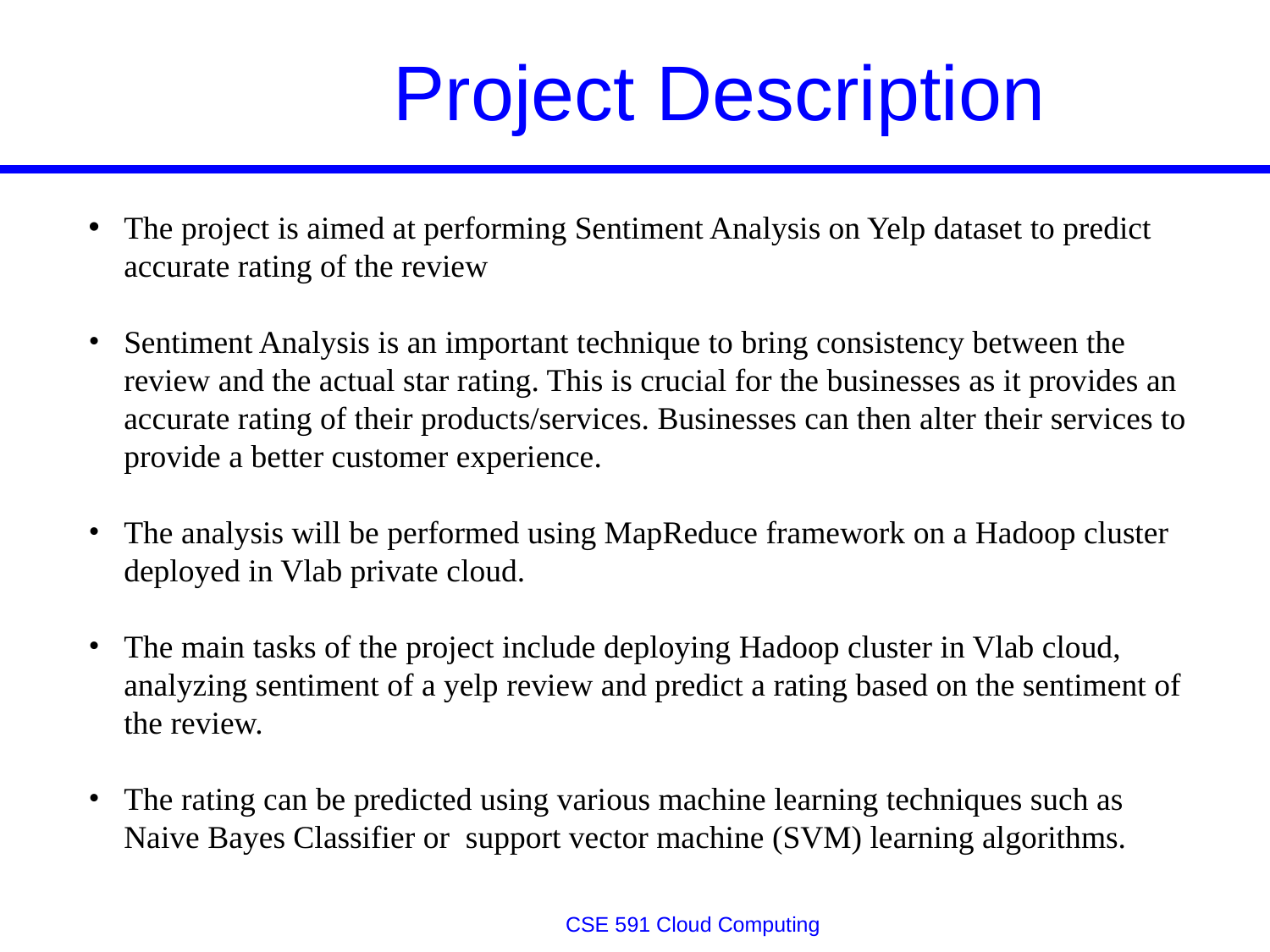

# Project Description
The project is aimed at performing Sentiment Analysis on Yelp dataset to predict accurate rating of the review

Sentiment Analysis is an important technique to bring consistency between the review and the actual star rating. This is crucial for the businesses as it provides an accurate rating of their products/services. Businesses can then alter their services to provide a better customer experience.

The analysis will be performed using MapReduce framework on a Hadoop cluster deployed in Vlab private cloud.

The main tasks of the project include deploying Hadoop cluster in Vlab cloud, analyzing sentiment of a yelp review and predict a rating based on the sentiment of the review.

The rating can be predicted using various machine learning techniques such as Naive Bayes Classifier or  support vector machine (SVM) learning algorithms.